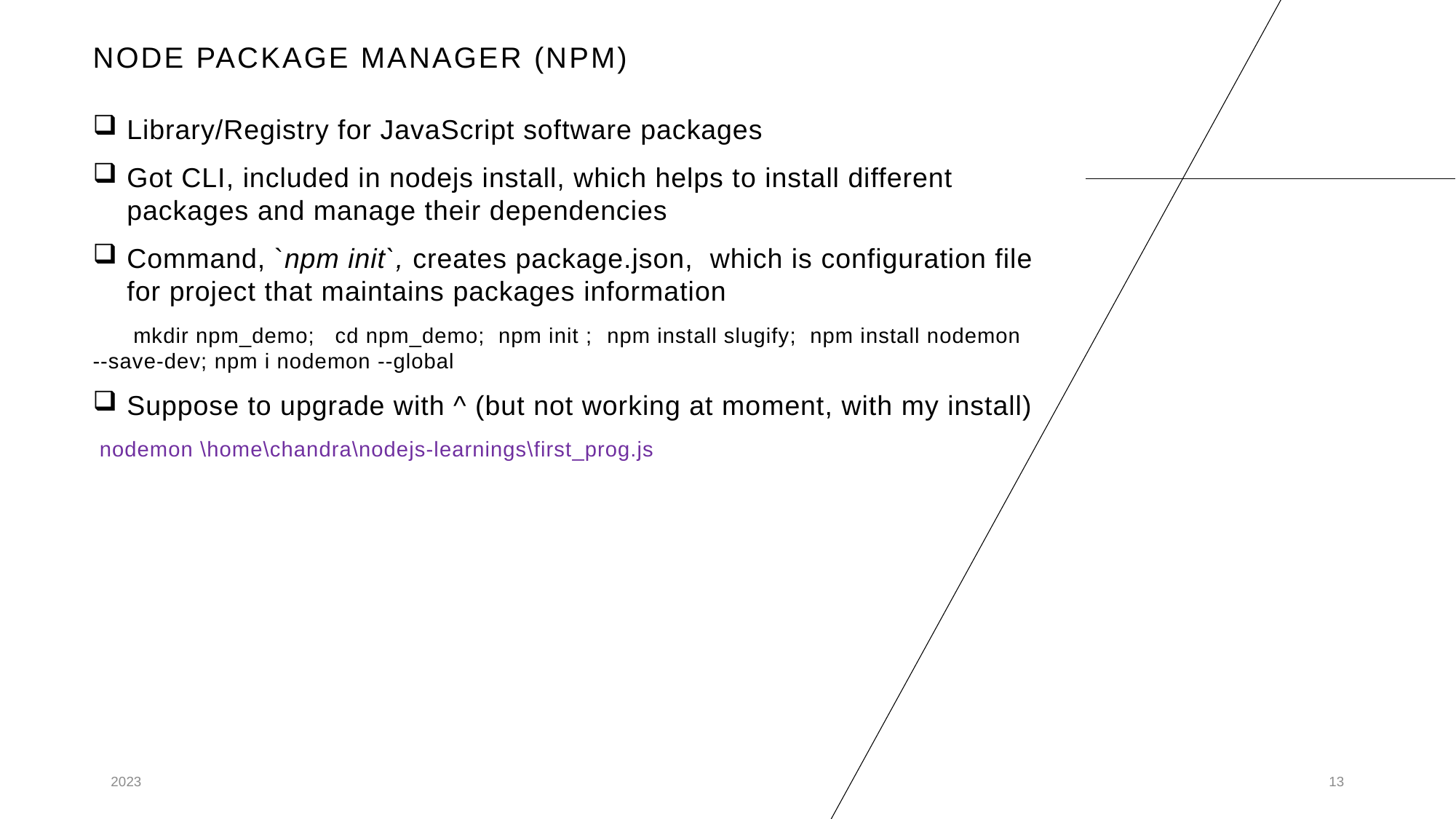

# Node package manager (NPM)
Library/Registry for JavaScript software packages
Got CLI, included in nodejs install, which helps to install different packages and manage their dependencies
Command, `npm init`, creates package.json,  which is configuration file for project that maintains packages information
      mkdir npm_demo;   cd npm_demo;  npm init ;  npm install slugify;  npm install nodemon --save-dev; npm i nodemon --global
Suppose to upgrade with ^ (but not working at moment, with my install)
 nodemon \home\chandra\nodejs-learnings\first_prog.js

2023
13